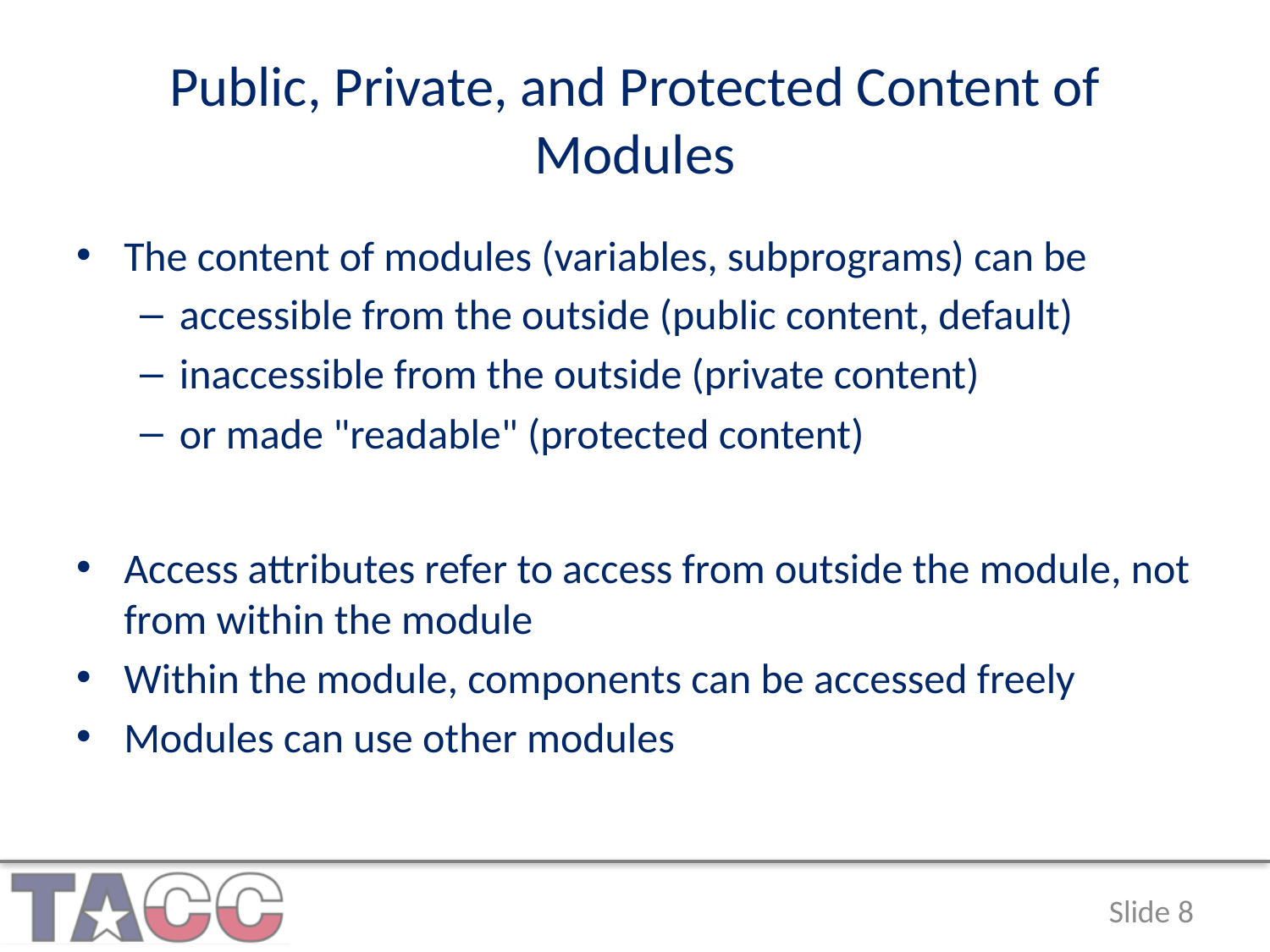

# Public, Private, and Protected Content of Modules
The content of modules (variables, subprograms) can be
accessible from the outside (public content, default)
inaccessible from the outside (private content)
or made "readable" (protected content)

Access attributes refer to access from outside the module, not from within the module
Within the module, components can be accessed freely
Modules can use other modules